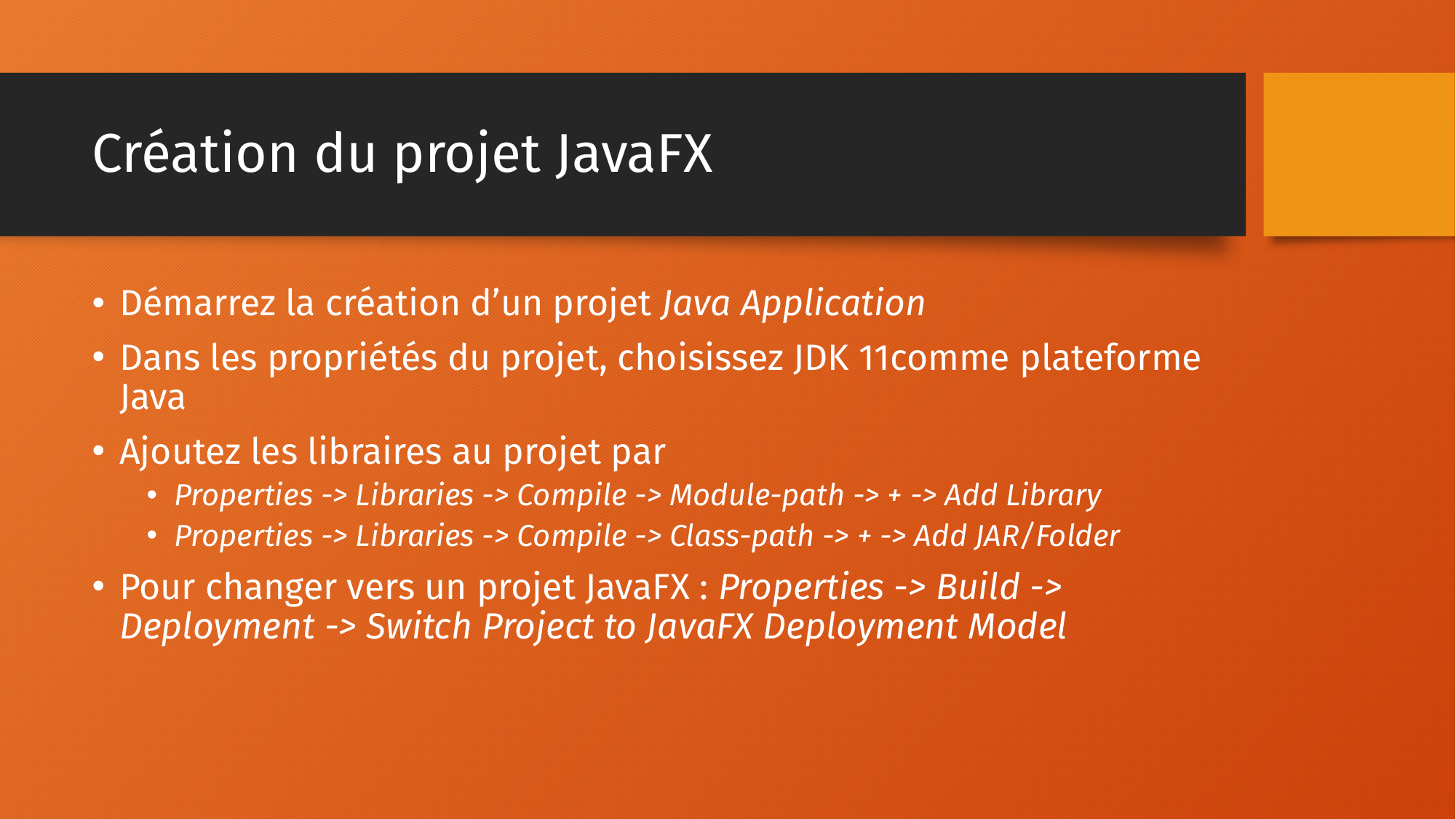

# Création du projet JavaFX
Démarrez la création d’un projet Java Application
Dans les propriétés du projet, choisissez JDK 11comme plateforme Java
Ajoutez les libraires au projet par
Properties -> Libraries -> Compile -> Module-path -> + -> Add Library
Properties -> Libraries -> Compile -> Class-path -> + -> Add JAR/Folder
Pour changer vers un projet JavaFX : Properties -> Build -> Deployment -> Switch Project to JavaFX Deployment Model